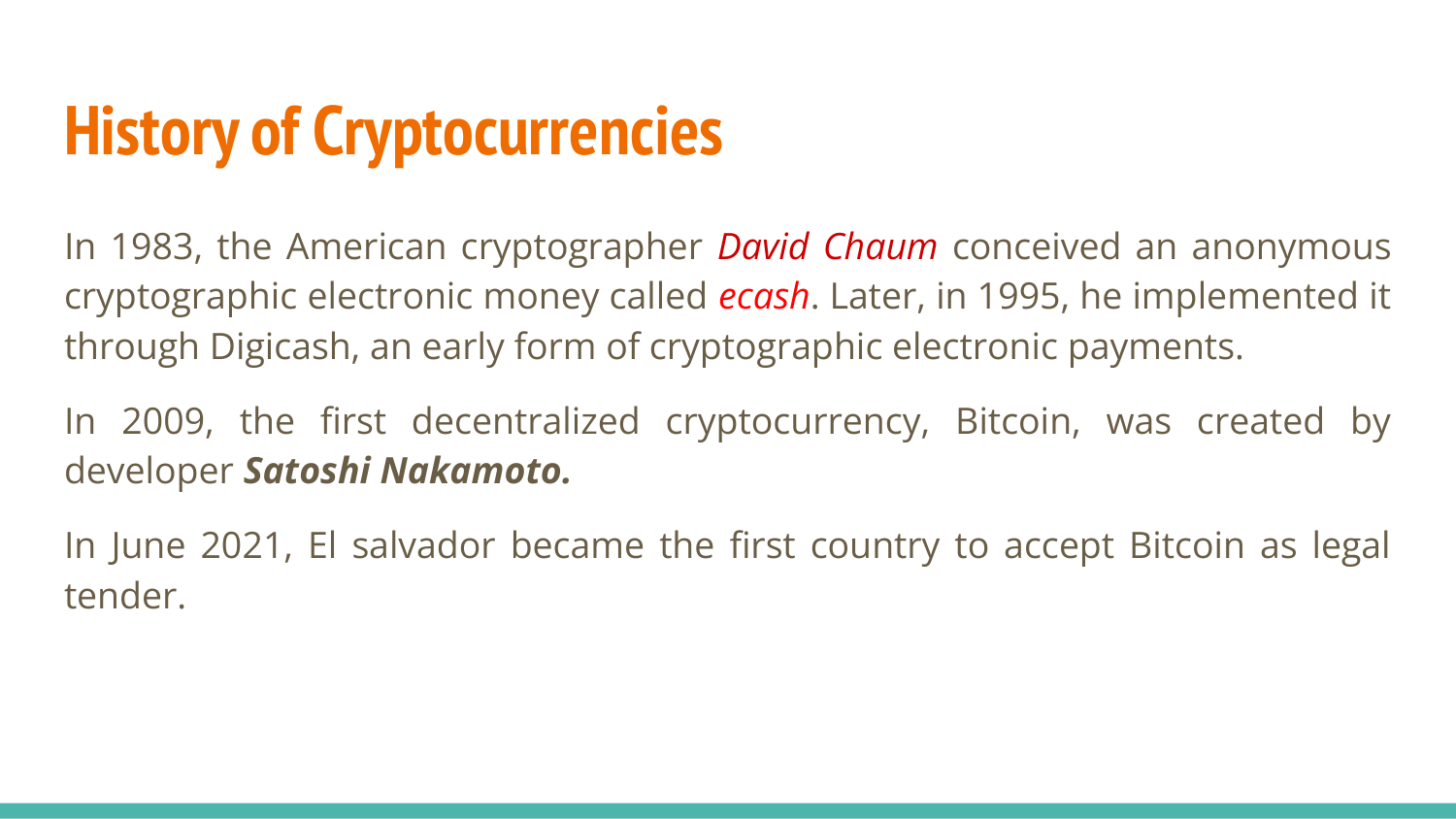

# History of Cryptocurrencies
In 1983, the American cryptographer David Chaum conceived an anonymous cryptographic electronic money called ecash. Later, in 1995, he implemented it through Digicash, an early form of cryptographic electronic payments.
In 2009, the first decentralized cryptocurrency, Bitcoin, was created by developer Satoshi Nakamoto.
In June 2021, El salvador became the first country to accept Bitcoin as legal tender.